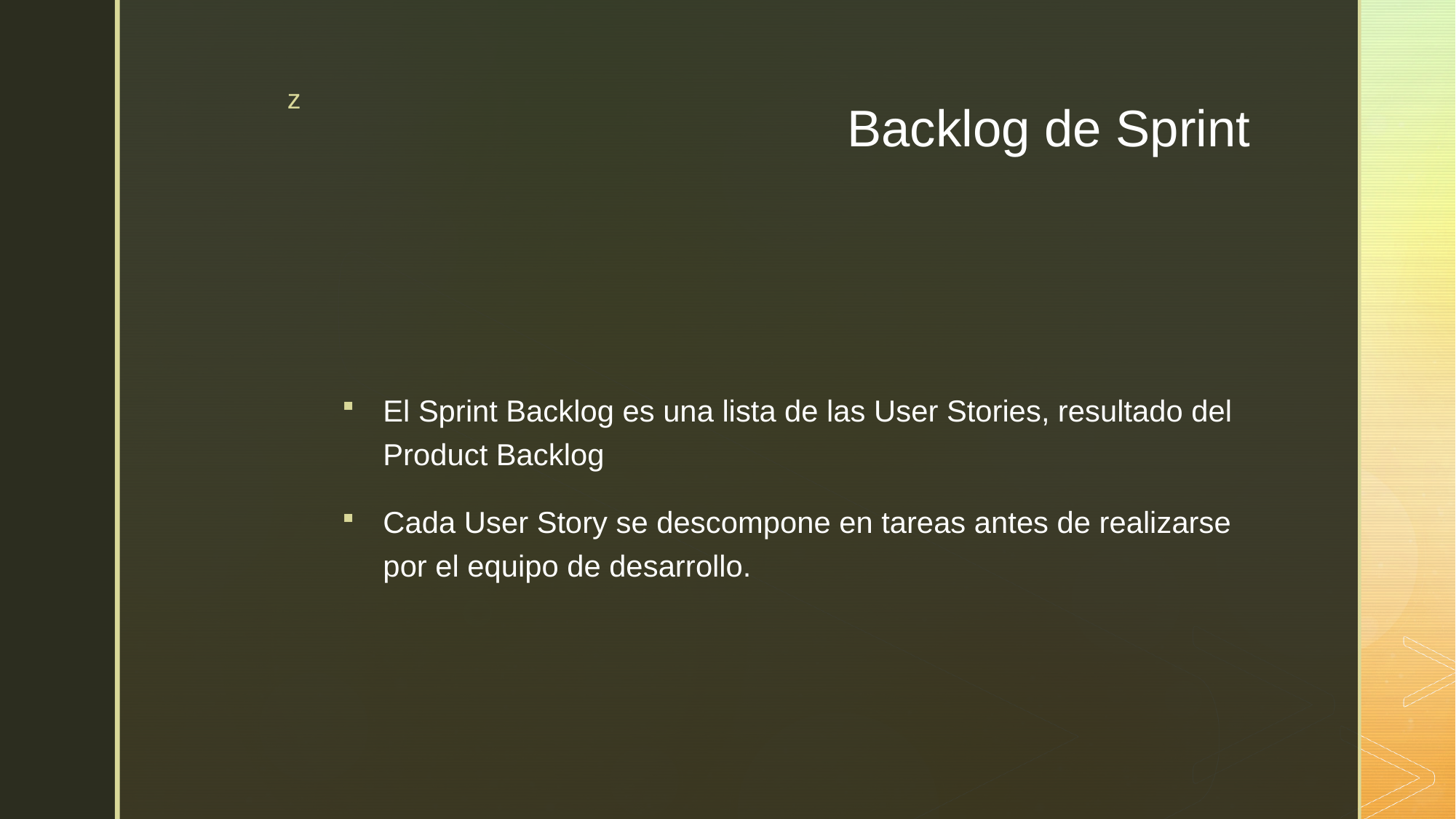

# Backlog de Sprint
El Sprint Backlog es una lista de las User Stories, resultado del Product Backlog
Cada User Story se descompone en tareas antes de realizarse por el equipo de desarrollo.